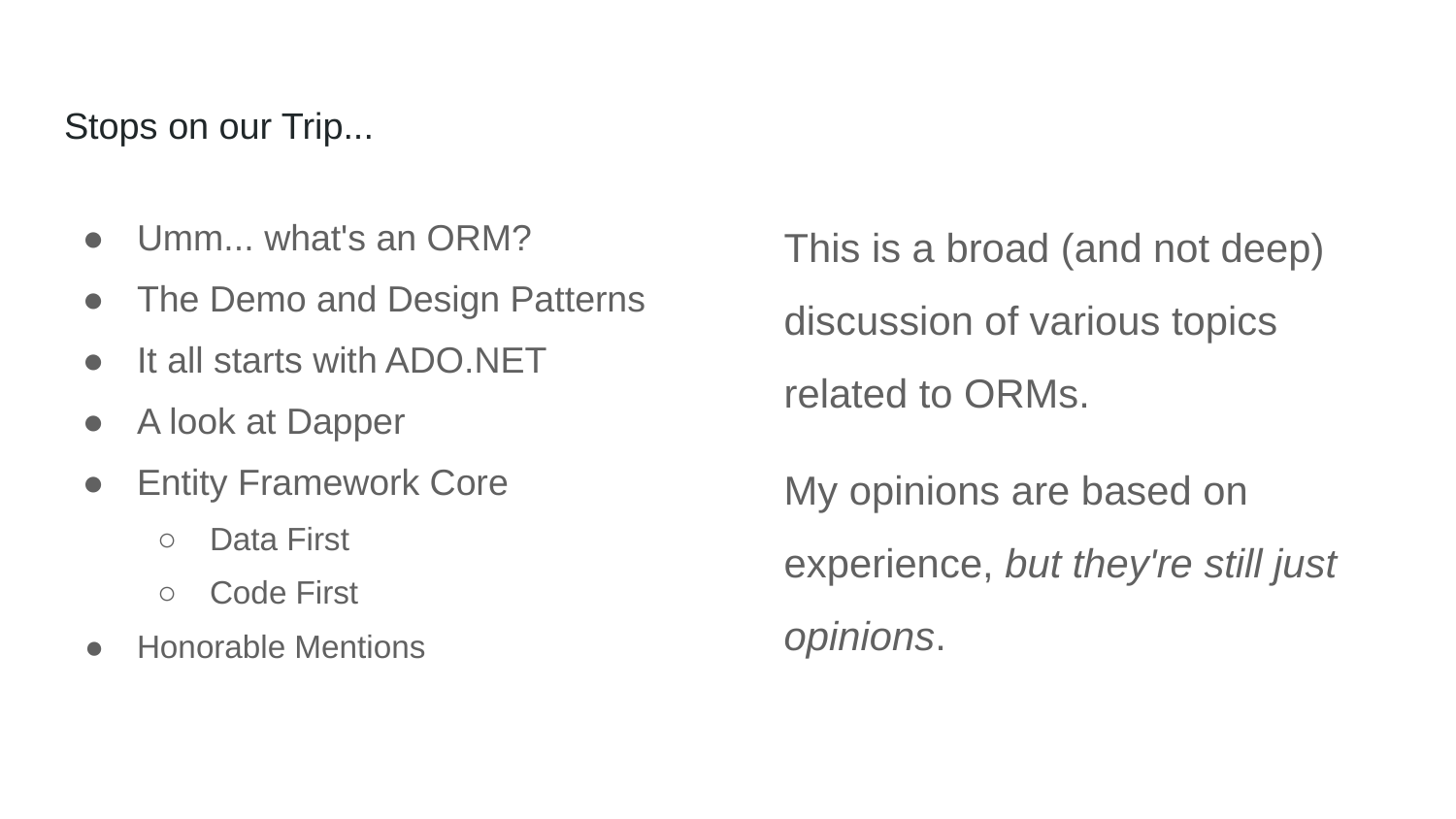

# Stops on our Trip...
Umm... what's an ORM?
The Demo and Design Patterns
It all starts with ADO.NET
A look at Dapper
Entity Framework Core
Data First
Code First
Honorable Mentions
This is a broad (and not deep) discussion of various topics related to ORMs.
My opinions are based on experience, but they're still just opinions.